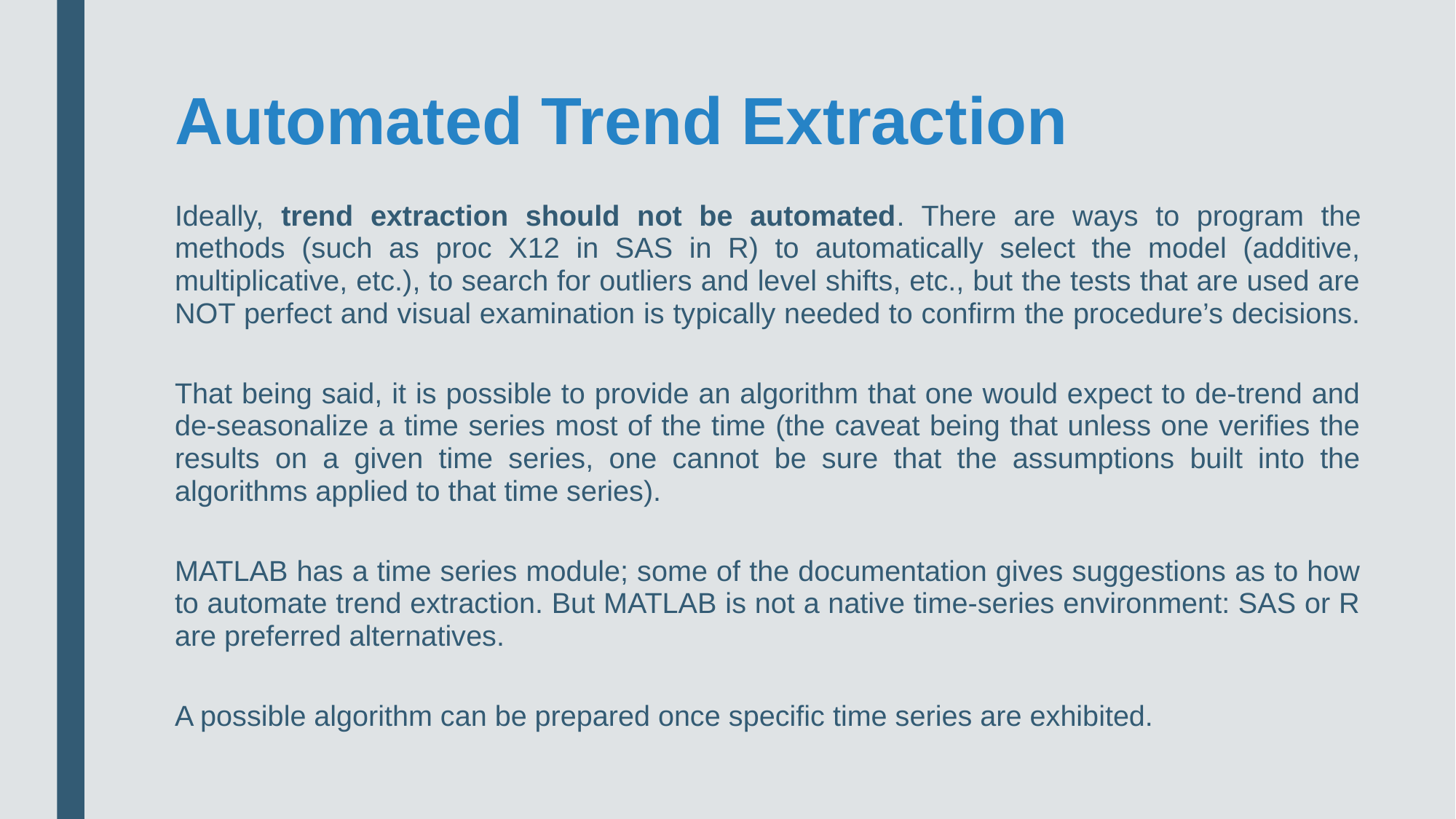

# Automated Trend Extraction
Ideally, trend extraction should not be automated. There are ways to program the methods (such as proc X12 in SAS in R) to automatically select the model (additive, multiplicative, etc.), to search for outliers and level shifts, etc., but the tests that are used are NOT perfect and visual examination is typically needed to confirm the procedure’s decisions.

That being said, it is possible to provide an algorithm that one would expect to de-trend and de-seasonalize a time series most of the time (the caveat being that unless one verifies the results on a given time series, one cannot be sure that the assumptions built into the algorithms applied to that time series).

MATLAB has a time series module; some of the documentation gives suggestions as to how to automate trend extraction. But MATLAB is not a native time-series environment: SAS or R are preferred alternatives.

A possible algorithm can be prepared once specific time series are exhibited.